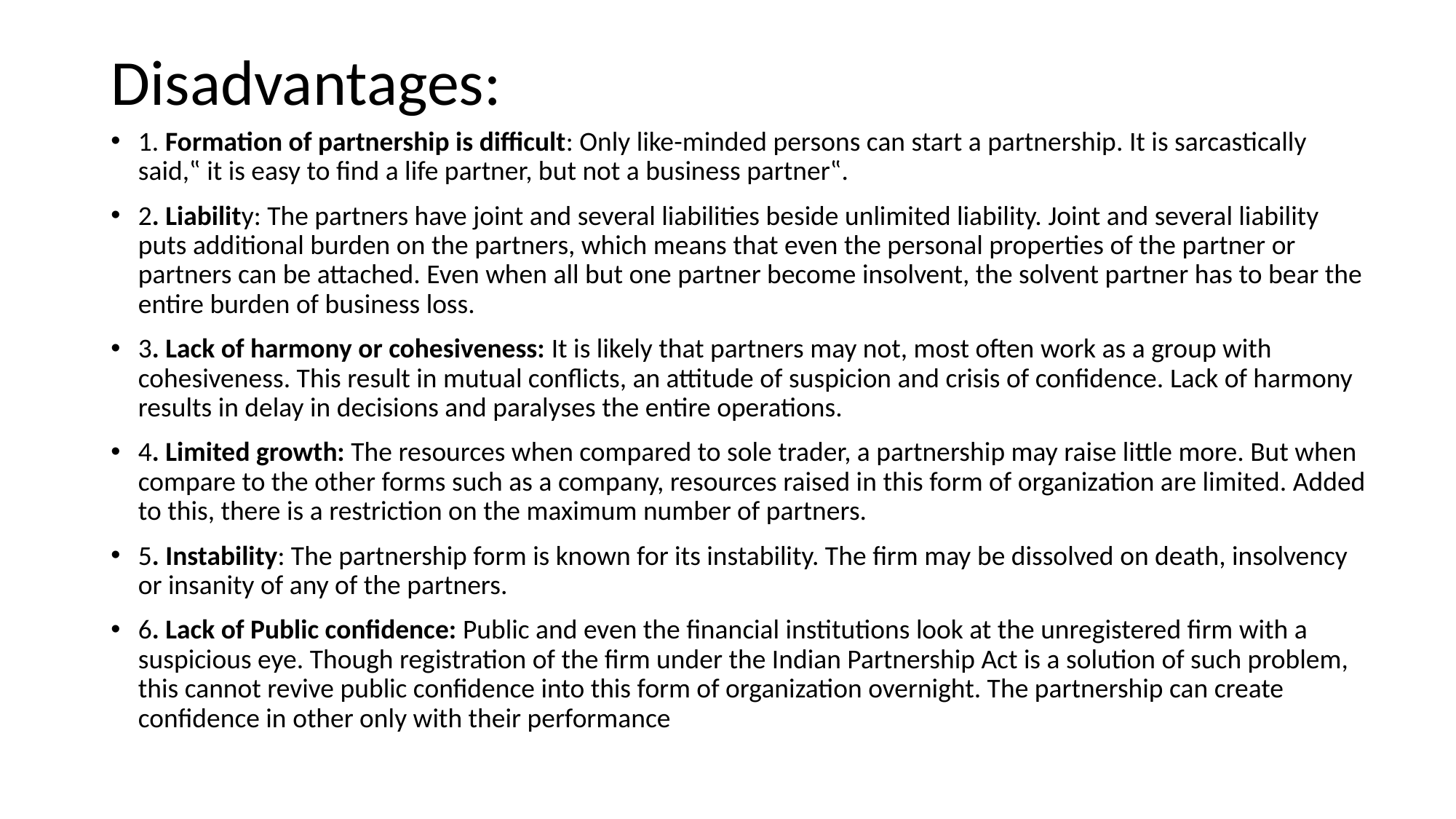

# Disadvantages:
1. Formation of partnership is difficult: Only like-minded persons can start a partnership. It is sarcastically said,‟ it is easy to find a life partner, but not a business partner‟.
2. Liability: The partners have joint and several liabilities beside unlimited liability. Joint and several liability puts additional burden on the partners, which means that even the personal properties of the partner or partners can be attached. Even when all but one partner become insolvent, the solvent partner has to bear the entire burden of business loss.
3. Lack of harmony or cohesiveness: It is likely that partners may not, most often work as a group with cohesiveness. This result in mutual conflicts, an attitude of suspicion and crisis of confidence. Lack of harmony results in delay in decisions and paralyses the entire operations.
4. Limited growth: The resources when compared to sole trader, a partnership may raise little more. But when compare to the other forms such as a company, resources raised in this form of organization are limited. Added to this, there is a restriction on the maximum number of partners.
5. Instability: The partnership form is known for its instability. The firm may be dissolved on death, insolvency or insanity of any of the partners.
6. Lack of Public confidence: Public and even the financial institutions look at the unregistered firm with a suspicious eye. Though registration of the firm under the Indian Partnership Act is a solution of such problem, this cannot revive public confidence into this form of organization overnight. The partnership can create confidence in other only with their performance